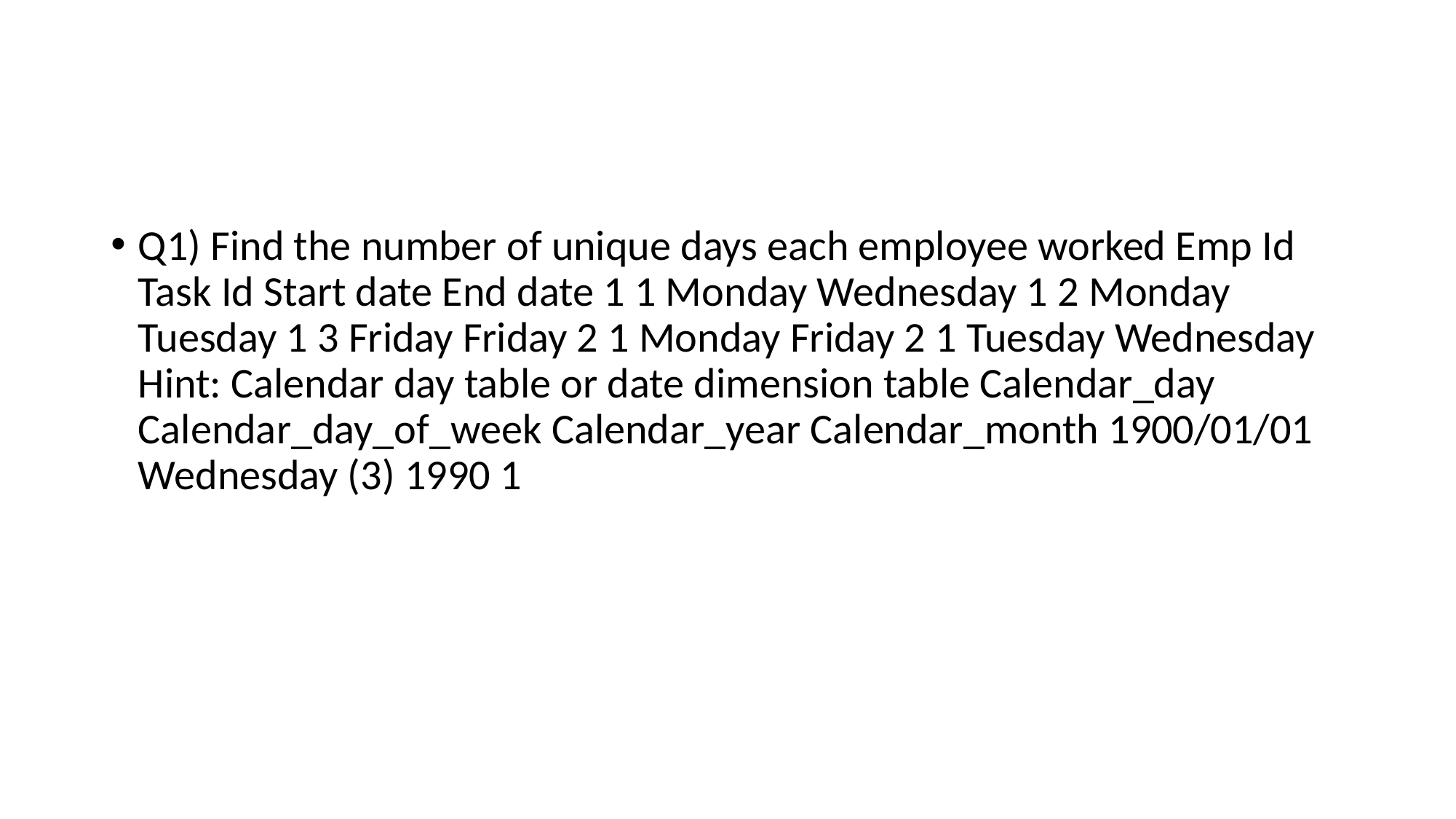

#
Q1) Find the number of unique days each employee worked Emp Id Task Id Start date End date 1 1 Monday Wednesday 1 2 Monday Tuesday 1 3 Friday Friday 2 1 Monday Friday 2 1 Tuesday Wednesday Hint: Calendar day table or date dimension table Calendar_day Calendar_day_of_week Calendar_year Calendar_month 1900/01/01 Wednesday (3) 1990 1